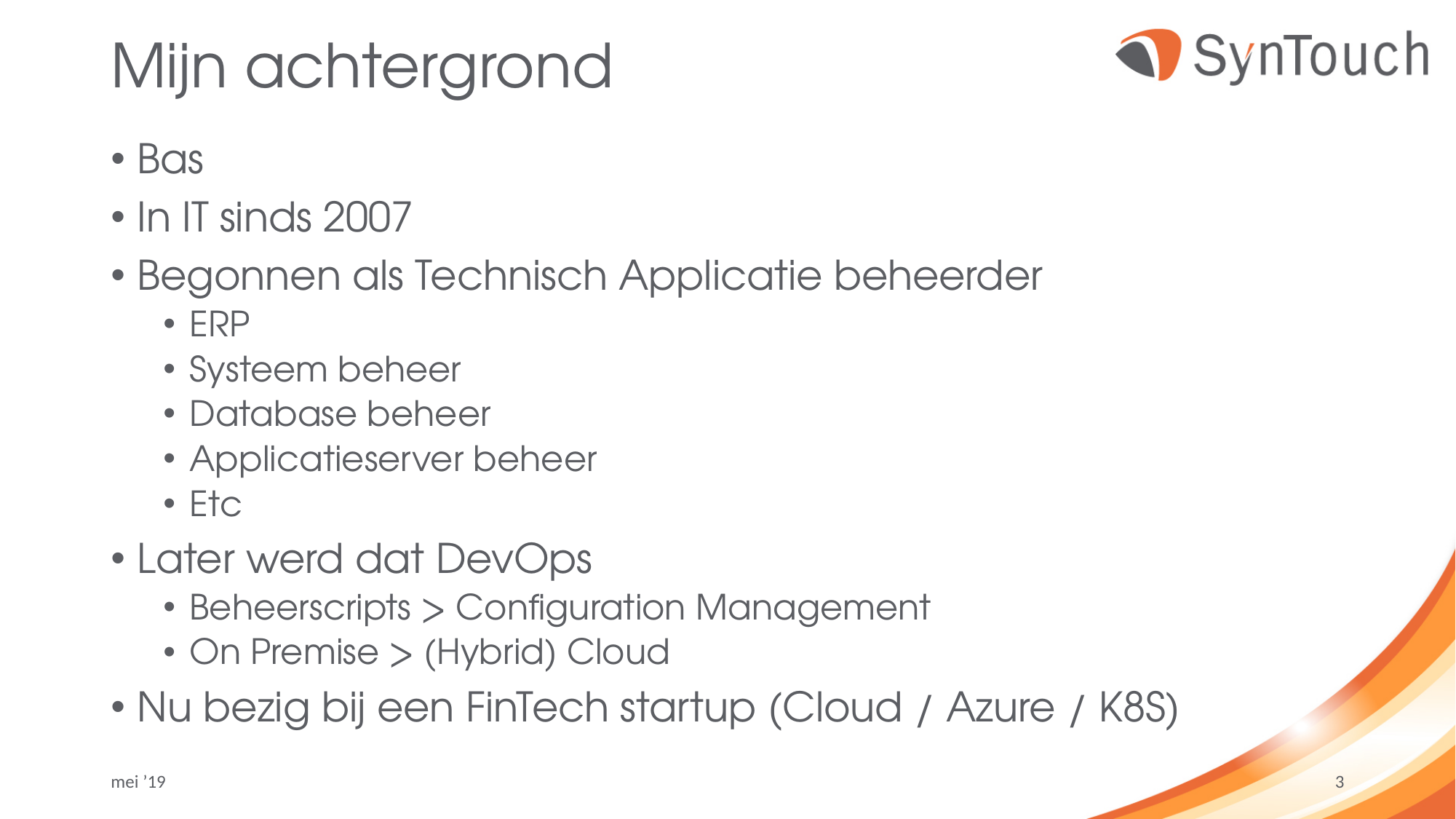

# Mijn achtergrond
Bas
In IT sinds 2007
Begonnen als Technisch Applicatie beheerder
ERP
Systeem beheer
Database beheer
Applicatieserver beheer
Etc
Later werd dat DevOps
Beheerscripts > Configuration Management
On Premise > (Hybrid) Cloud
Nu bezig bij een FinTech startup (Cloud / Azure / K8S)
mei ’19
3